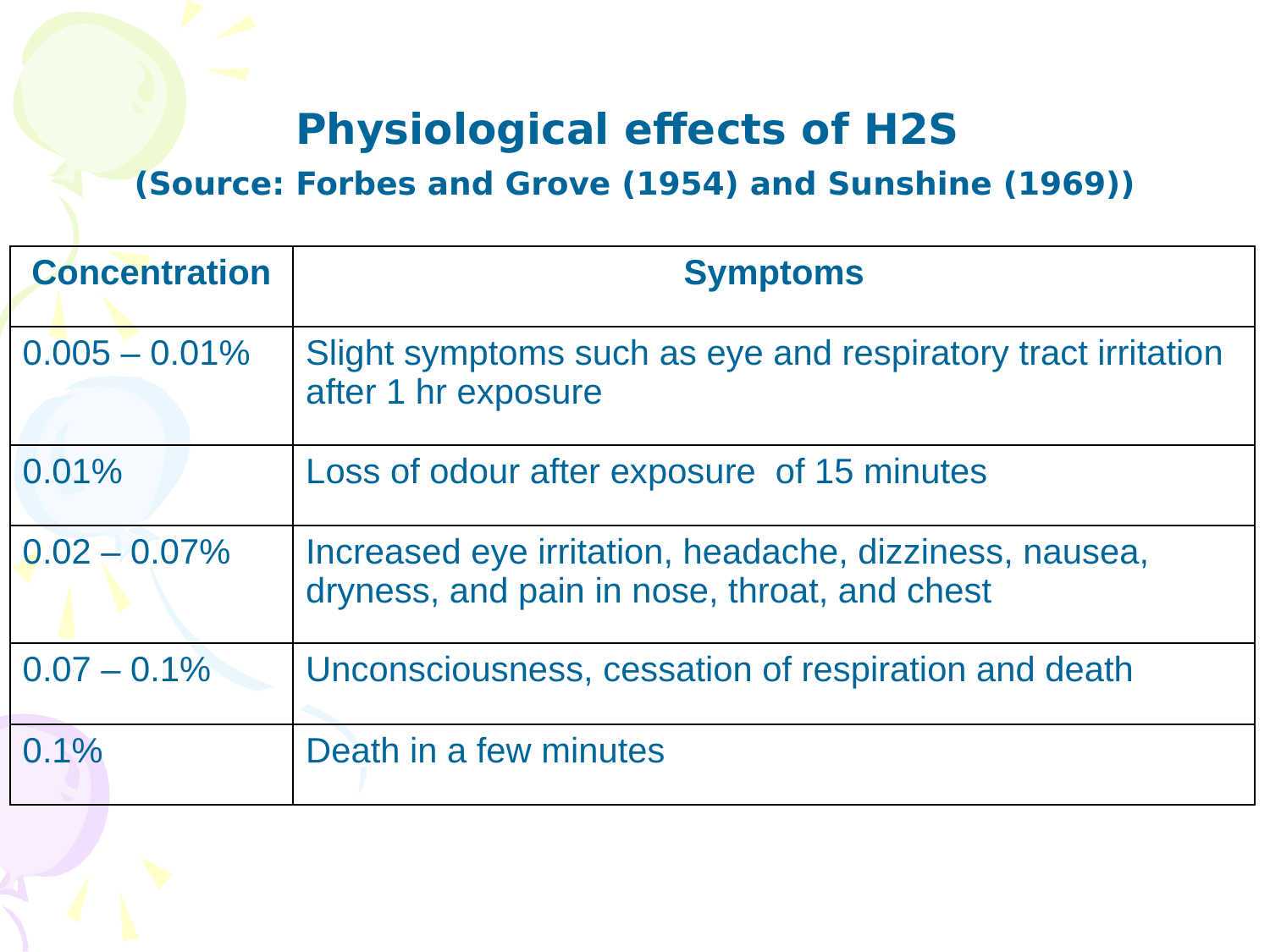

Physiological effects of H2S
(Source: Forbes and Grove (1954) and Sunshine (1969))
| Concentration | Symptoms |
| --- | --- |
| 0.005 – 0.01% | Slight symptoms such as eye and respiratory tract irritation after 1 hr exposure |
| 0.01% | Loss of odour after exposure of 15 minutes |
| 0.02 – 0.07% | Increased eye irritation, headache, dizziness, nausea, dryness, and pain in nose, throat, and chest |
| 0.07 – 0.1% | Unconsciousness, cessation of respiration and death |
| 0.1% | Death in a few minutes |